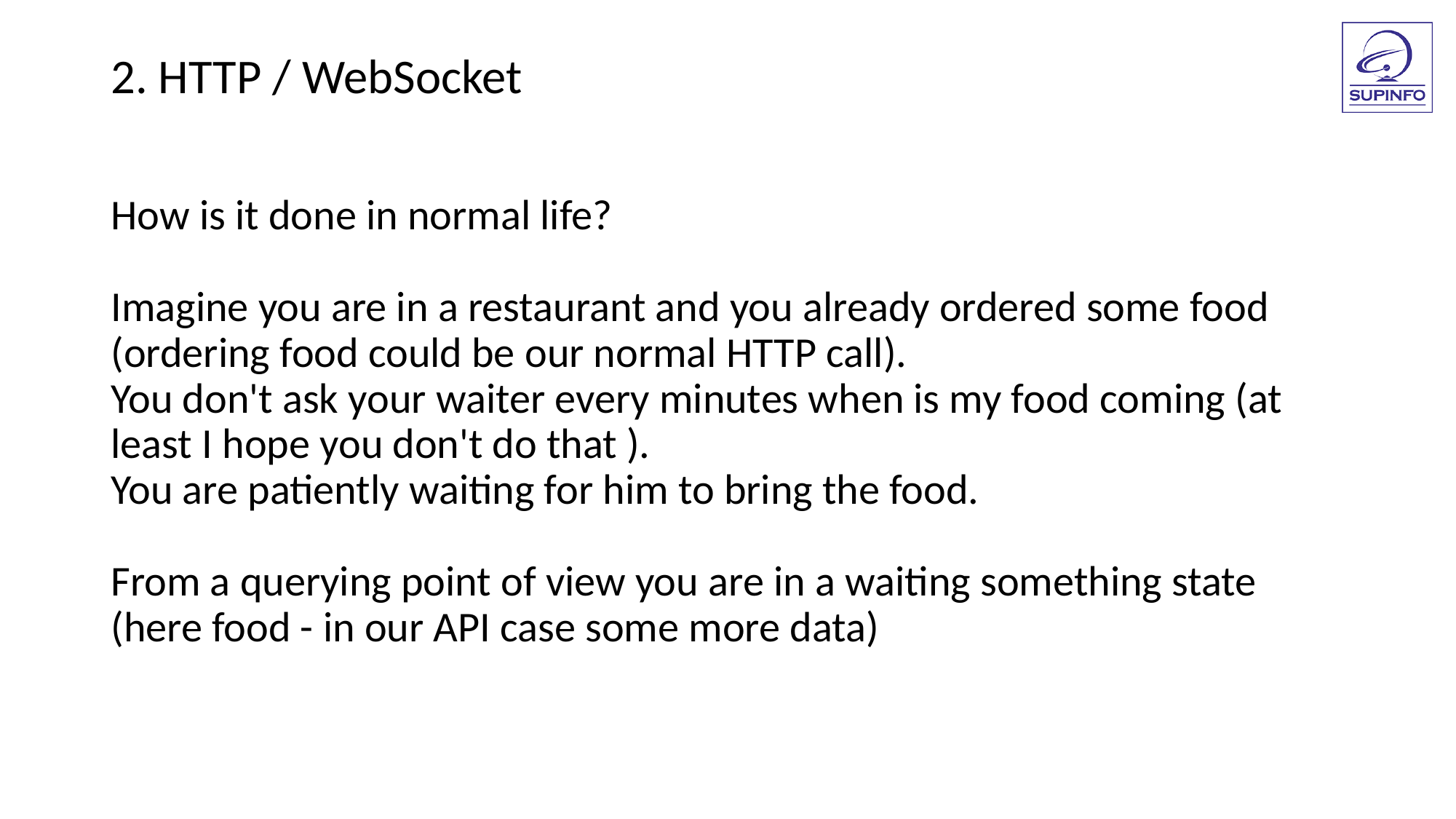

2. HTTP / WebSocket
How is it done in normal life?

Imagine you are in a restaurant and you already ordered some food (ordering food could be our normal HTTP call).
You don't ask your waiter every minutes when is my food coming (at least I hope you don't do that ).
You are patiently waiting for him to bring the food.

From a querying point of view you are in a waiting something state (here food - in our API case some more data)